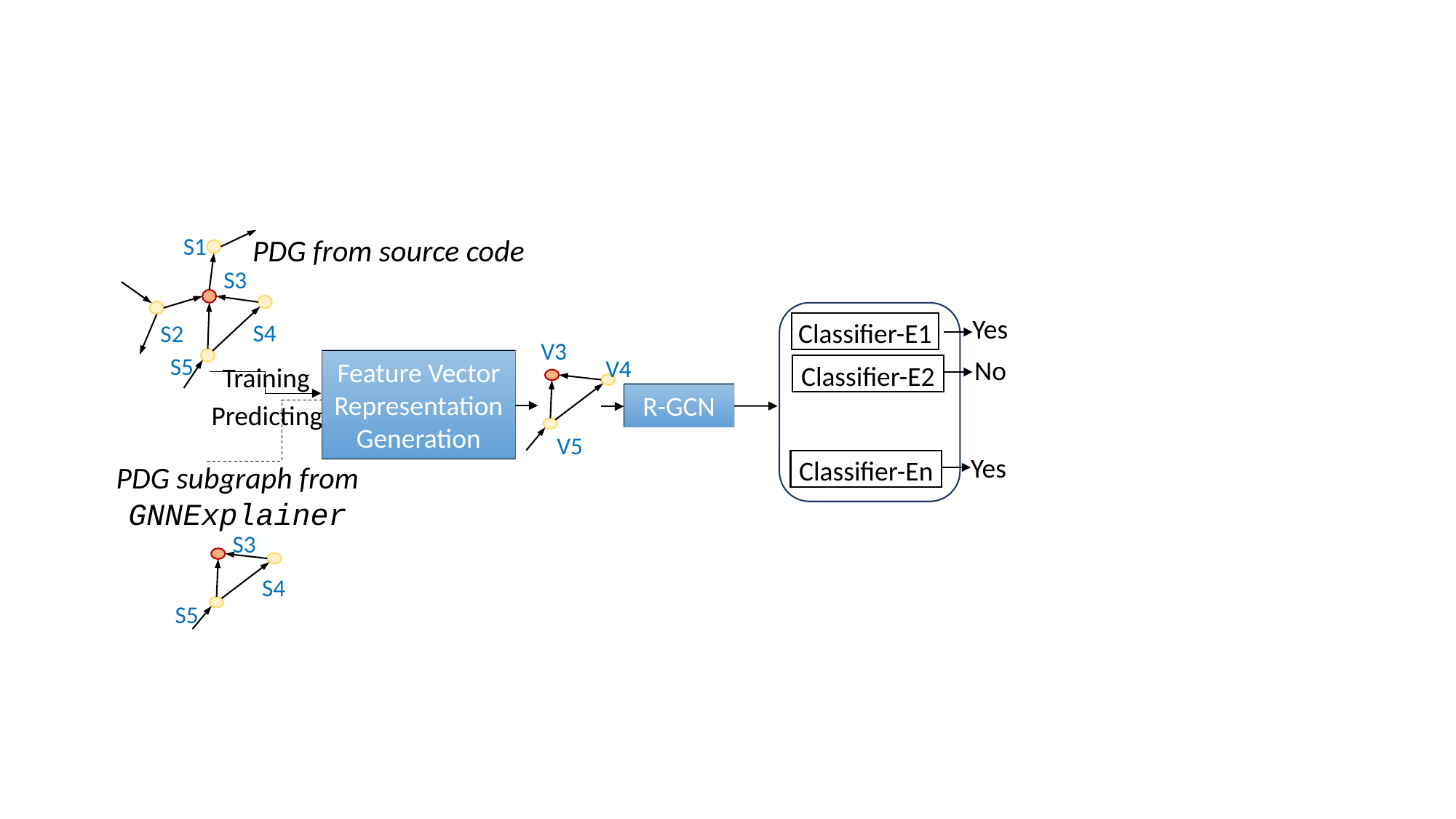

S1

S3
S4
S2
S5
PDG from source code

Classifier-E1
Yes
V3
V4

V5
No
Feature Vector Representation Generation
Training
Classifier-E2
R-GCN
Predicting
Yes
Classifier-En
PDG subgraph from GNNExplainer
S3

S4
S5